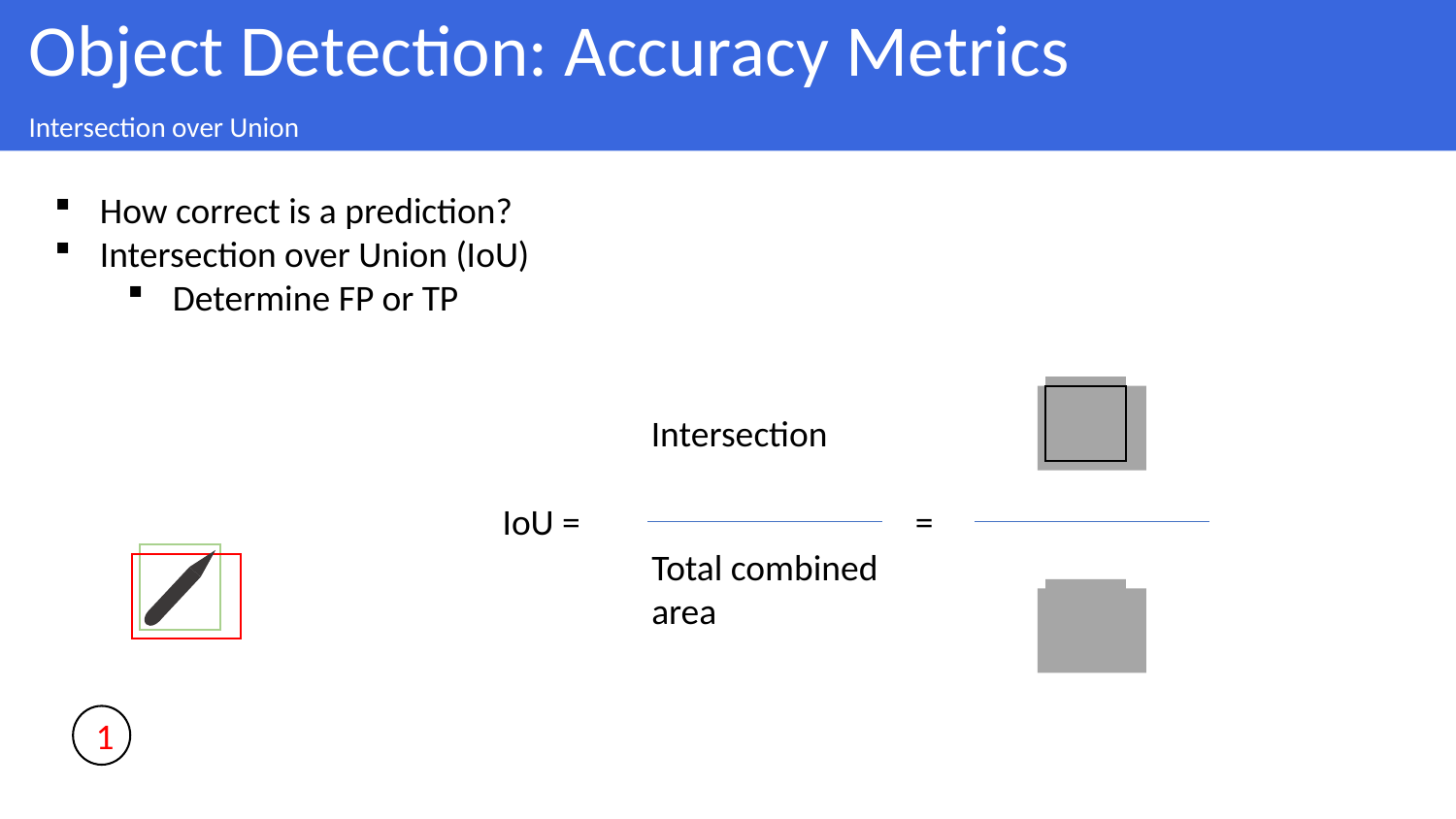

Object Detection: Accuracy Metrics
Intersection over Union
How correct is a prediction?
Intersection over Union (IoU)
Determine FP or TP

Intersection
IoU =
=

Total combined
area

1